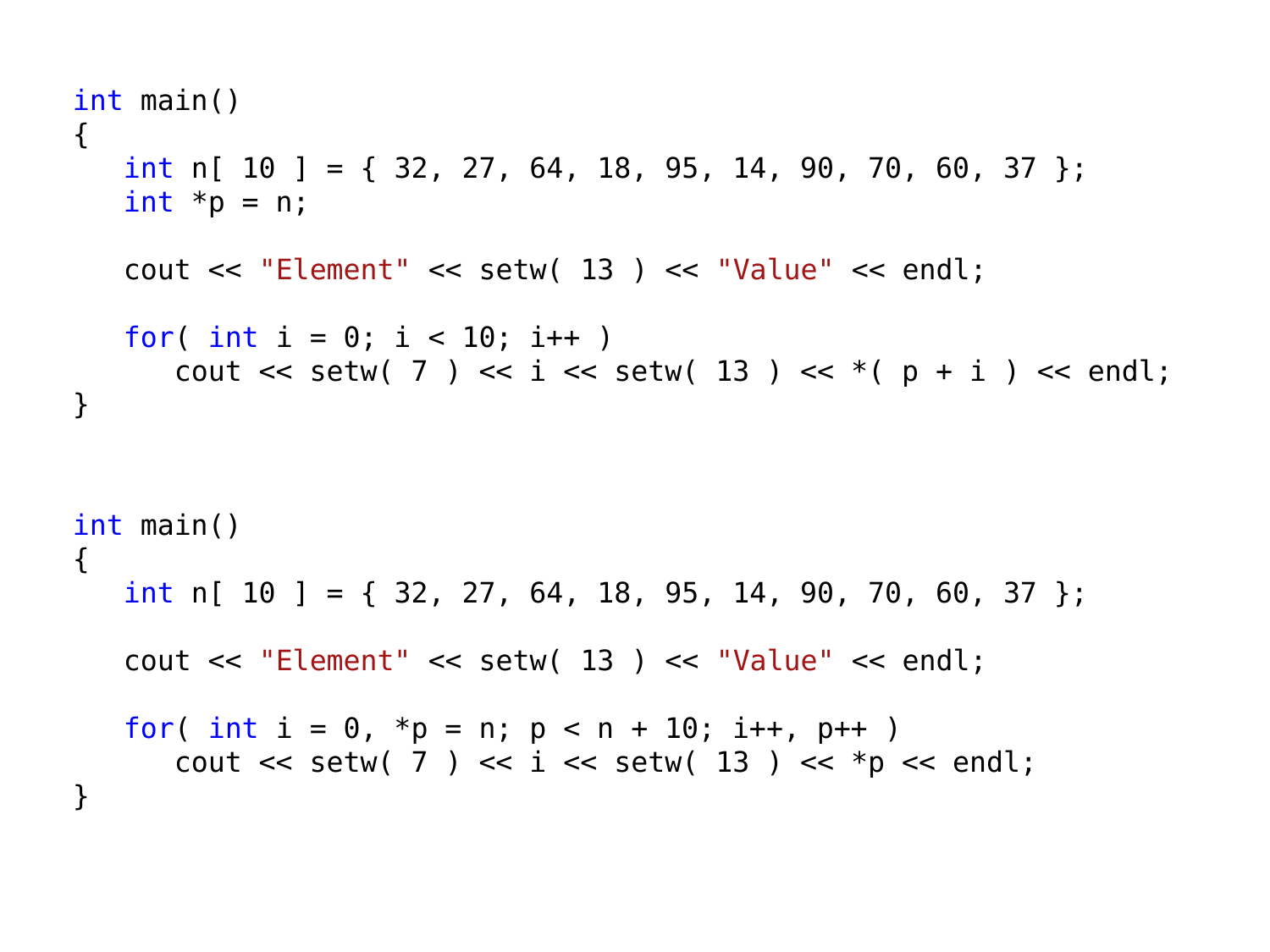

int main()
{
   int n[ 10 ] = { 32, 27, 64, 18, 95, 14, 90, 70, 60, 37 };
   int *p = n;

   cout << "Element" << setw( 13 ) << "Value" << endl;

   for( int i = 0; i < 10; i++ )
      cout << setw( 7 ) << i << setw( 13 ) << *( p + i ) << endl;
}
int main()
{
   int n[ 10 ] = { 32, 27, 64, 18, 95, 14, 90, 70, 60, 37 };

   cout << "Element" << setw( 13 ) << "Value" << endl;

   for( int i = 0, *p = n; p < n + 10; i++, p++ )
      cout << setw( 7 ) << i << setw( 13 ) << *p << endl;
}